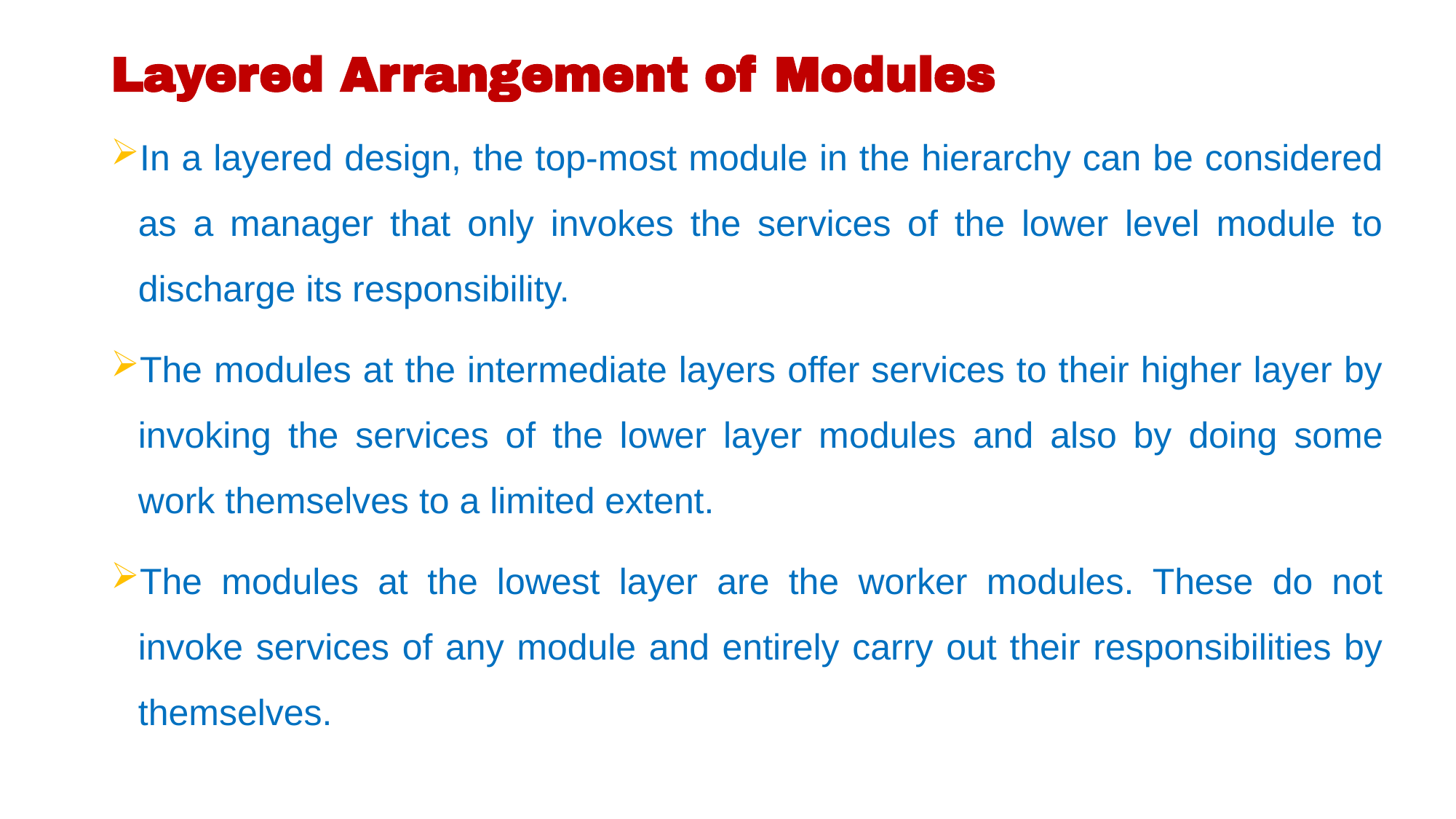

# Layered Arrangement of Modules
In a layered design, the top-most module in the hierarchy can be considered as a manager that only invokes the services of the lower level module to discharge its responsibility.
The modules at the intermediate layers offer services to their higher layer by invoking the services of the lower layer modules and also by doing some work themselves to a limited extent.
The modules at the lowest layer are the worker modules. These do not invoke services of any module and entirely carry out their responsibilities by themselves.